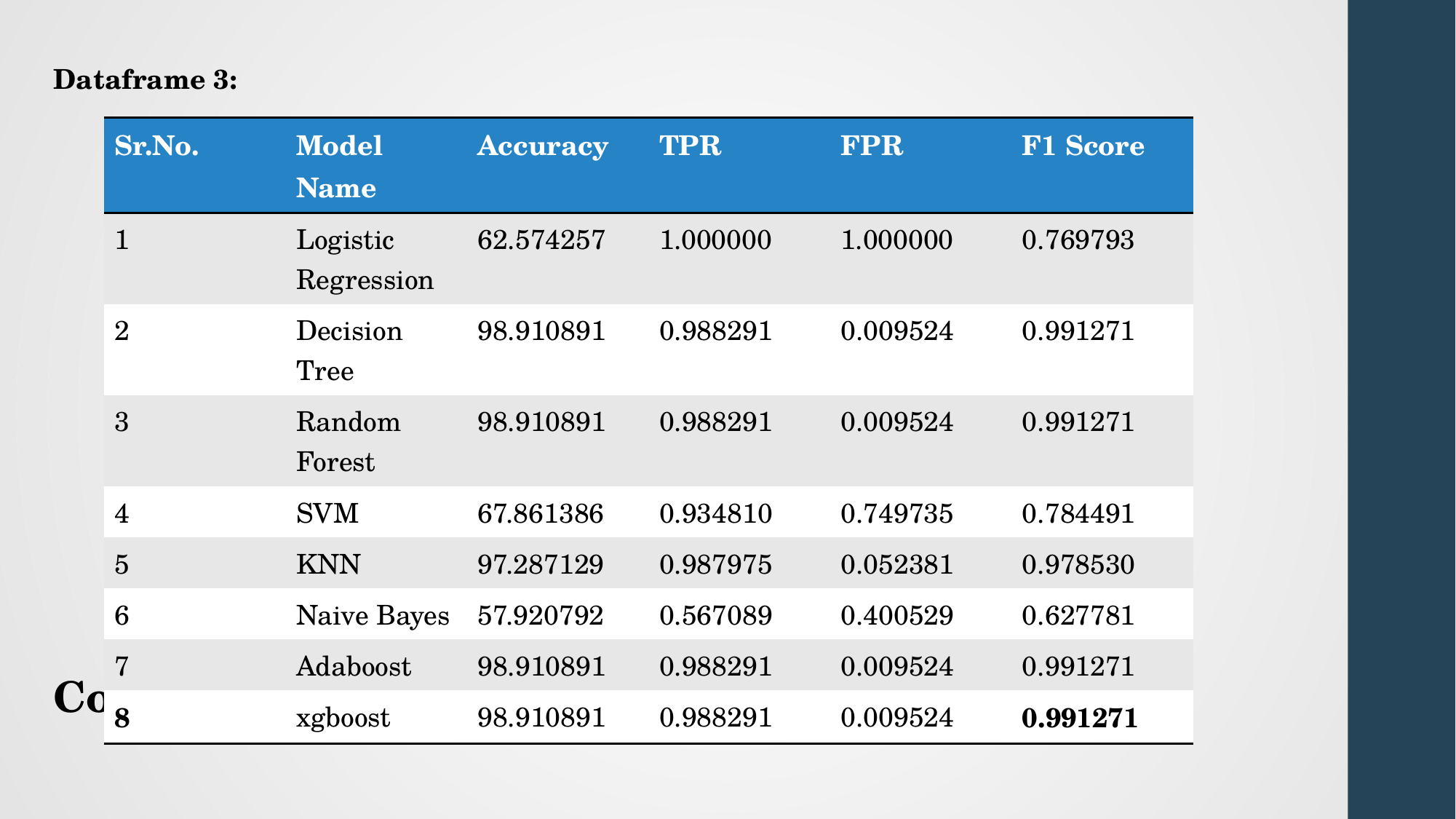

Dataframe 3:

Conclusion: Here Random Forest is the best fitted model.

| Sr.No. | Model Name | Accuracy | TPR | FPR | F1 Score |
| --- | --- | --- | --- | --- | --- |
| 1 | Logistic Regression | 62.574257 | 1.000000 | 1.000000 | 0.769793 |
| 2 | Decision Tree | 98.910891 | 0.988291 | 0.009524 | 0.991271 |
| 3 | Random Forest | 98.910891 | 0.988291 | 0.009524 | 0.991271 |
| 4 | SVM | 67.861386 | 0.934810 | 0.749735 | 0.784491 |
| 5 | KNN | 97.287129 | 0.987975 | 0.052381 | 0.978530 |
| 6 | Naive Bayes | 57.920792 | 0.567089 | 0.400529 | 0.627781 |
| 7 | Adaboost | 98.910891 | 0.988291 | 0.009524 | 0.991271 |
| 8 | xgboost | 98.910891 | 0.988291 | 0.009524 | 0.991271 |